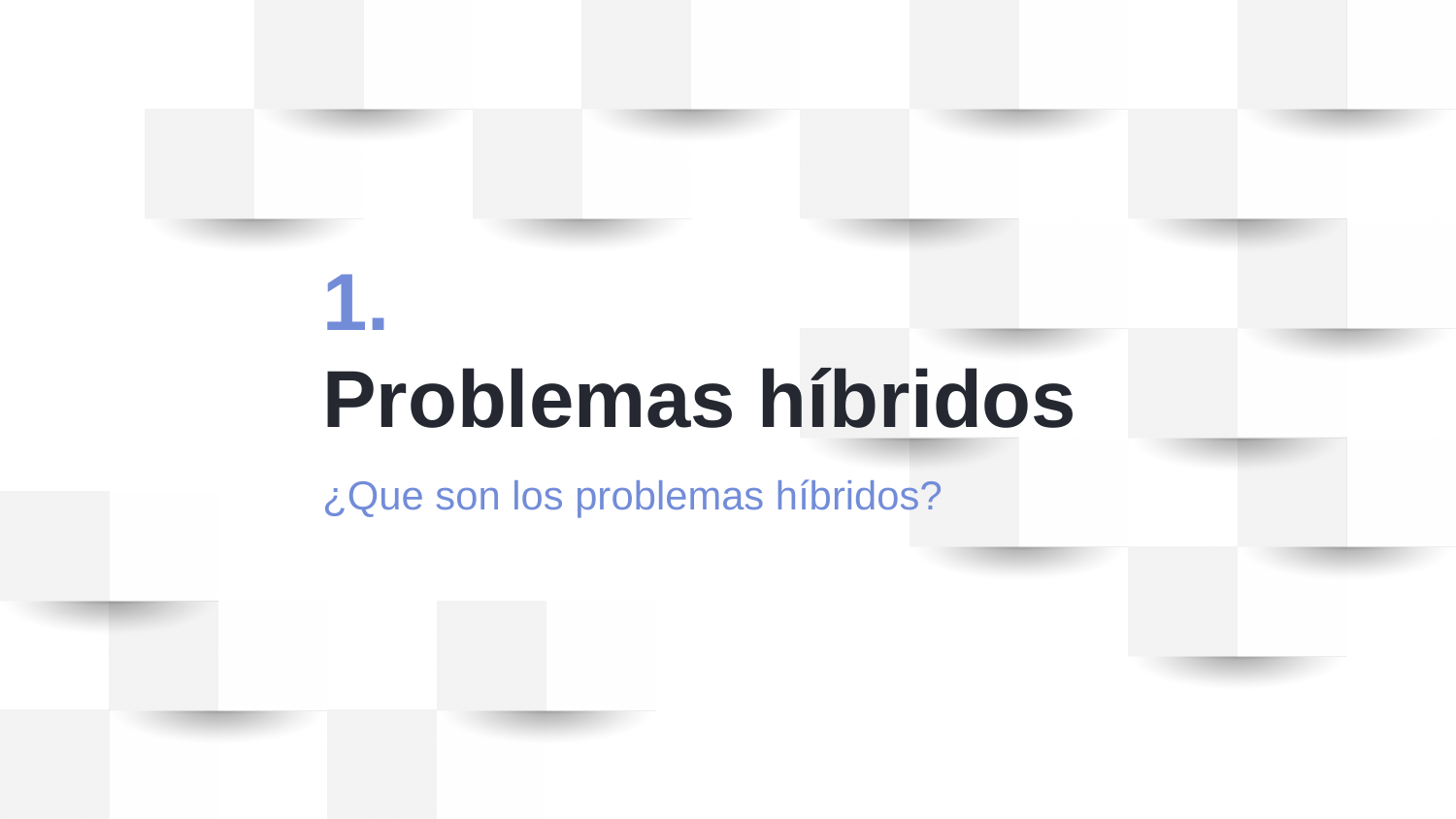

1.
Problemas híbridos
¿Que son los problemas híbridos?